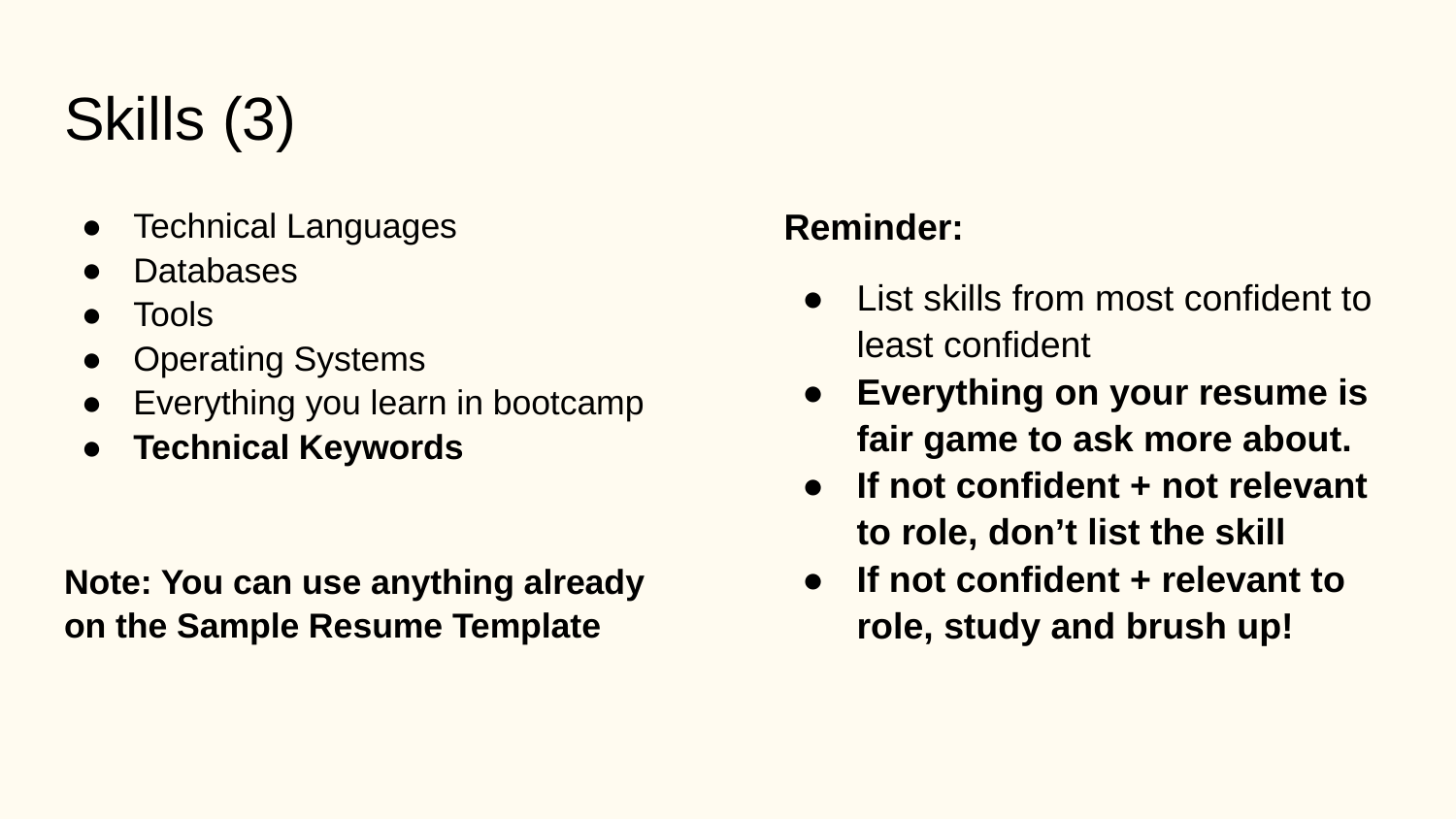

# Skills (3)
Technical Languages
Databases
Tools
Operating Systems
Everything you learn in bootcamp
Technical Keywords

Note: You can use anything already on the Sample Resume Template
Reminder:
List skills from most confident to least confident
Everything on your resume is fair game to ask more about.
If not confident + not relevant to role, don’t list the skill
If not confident + relevant to role, study and brush up!